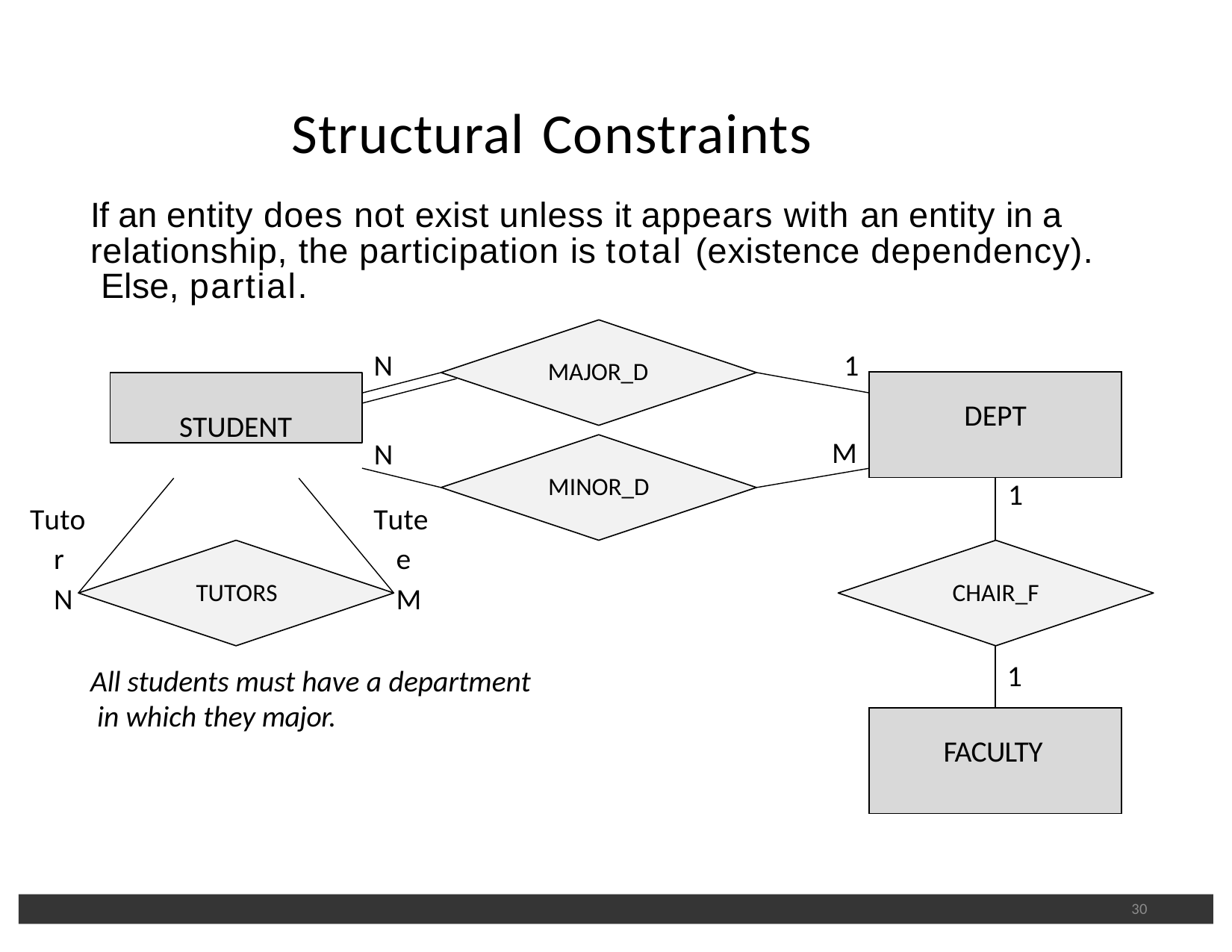

# Structural Constraints
If an entity does not exist unless it appears with an entity in a  relationship, the participation is total (existence dependency).  Else, partial.

N	1
MAJOR_D
| DEPT |  |
| --- | --- |
|  | 1 |

STUDENT
M
N
Tutee  M

MINOR_D

Tutor  N
TUTORS
CHAIR_F
|  | 1 |
| --- | --- |
| FACULTY |  |
All students must have a department  in which they major.
30